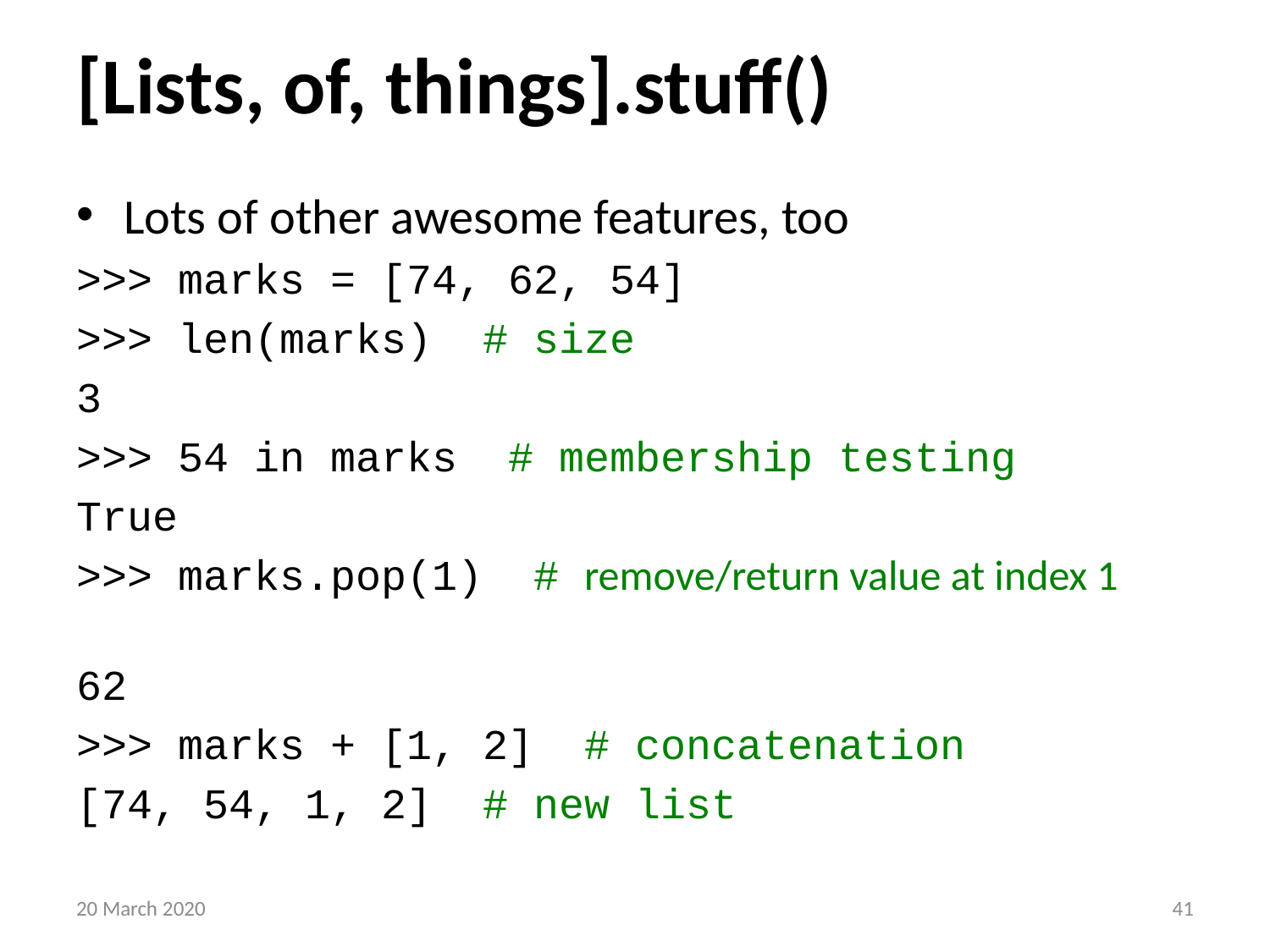

# [Lists, of, things].stuff()
Lots of other awesome features, too
>>> marks = [74, 62, 54]
>>> len(marks)  # size
3
>>> 54 in marks  # membership testing
True
>>> marks.pop(1)  # remove/return value at index 1
62
>>> marks + [1, 2]  # concatenation
[74, 54, 1, 2]  # new list

20 March 2020
41